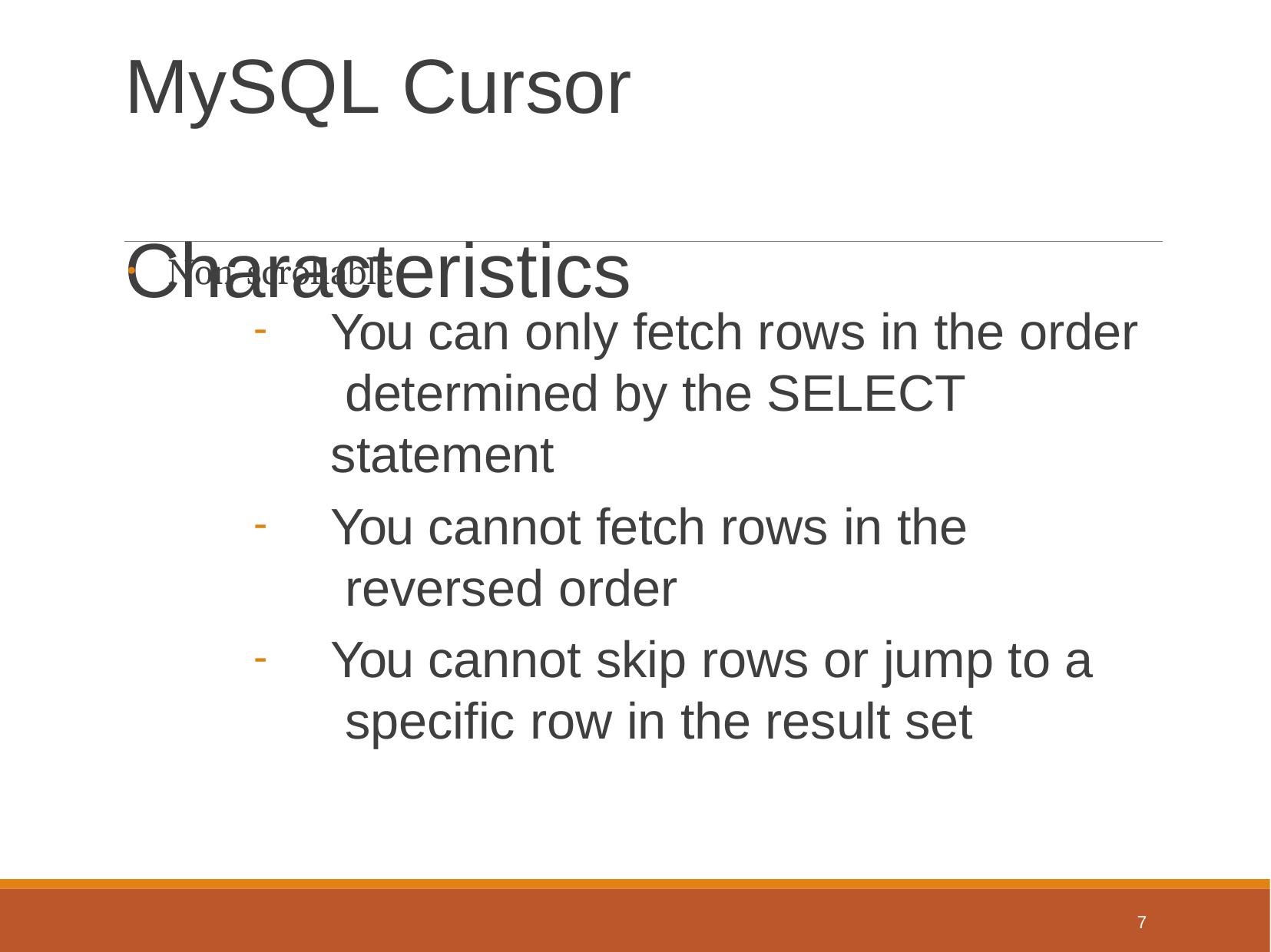

# MySQL Cursor  Characteristics

Non-scrollable
●
You can only fetch rows in the order  determined by the SELECT  statement
You cannot fetch rows in the  reversed order
You cannot skip rows or jump to a  specific row in the result set
−
−
−
7